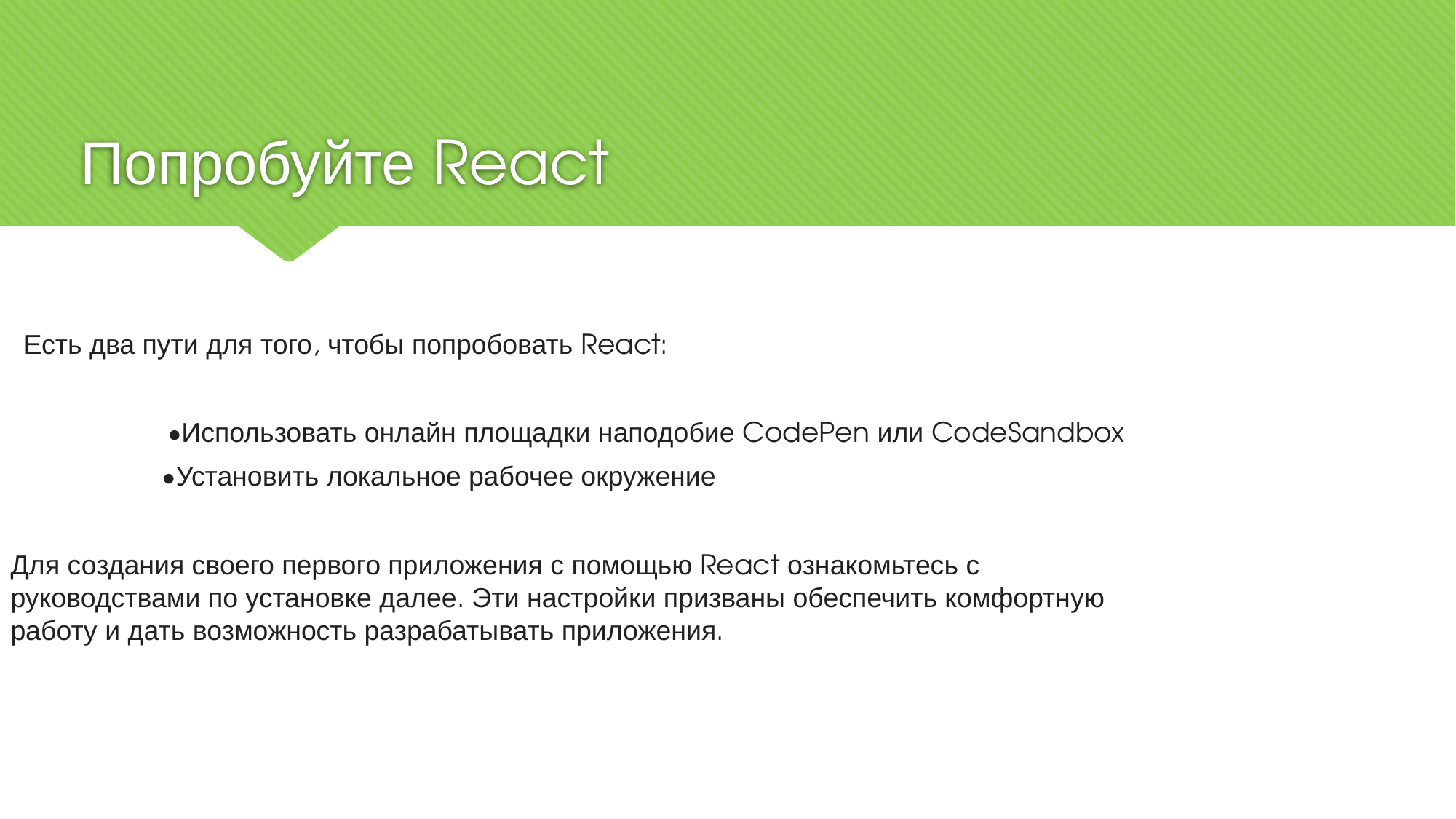

# Попробуйте React
Есть два пути для того, чтобы попробовать React:
•Использовать онлайн площадки наподобие CodePen или CodeSandbox
•Установить локальное рабочее окружение
Для создания своего первого приложения с помощью React ознакомьтесь с руководствами по установке далее. Эти настройки призваны обеспечить комфортную работу и дать возможность разрабатывать приложения.